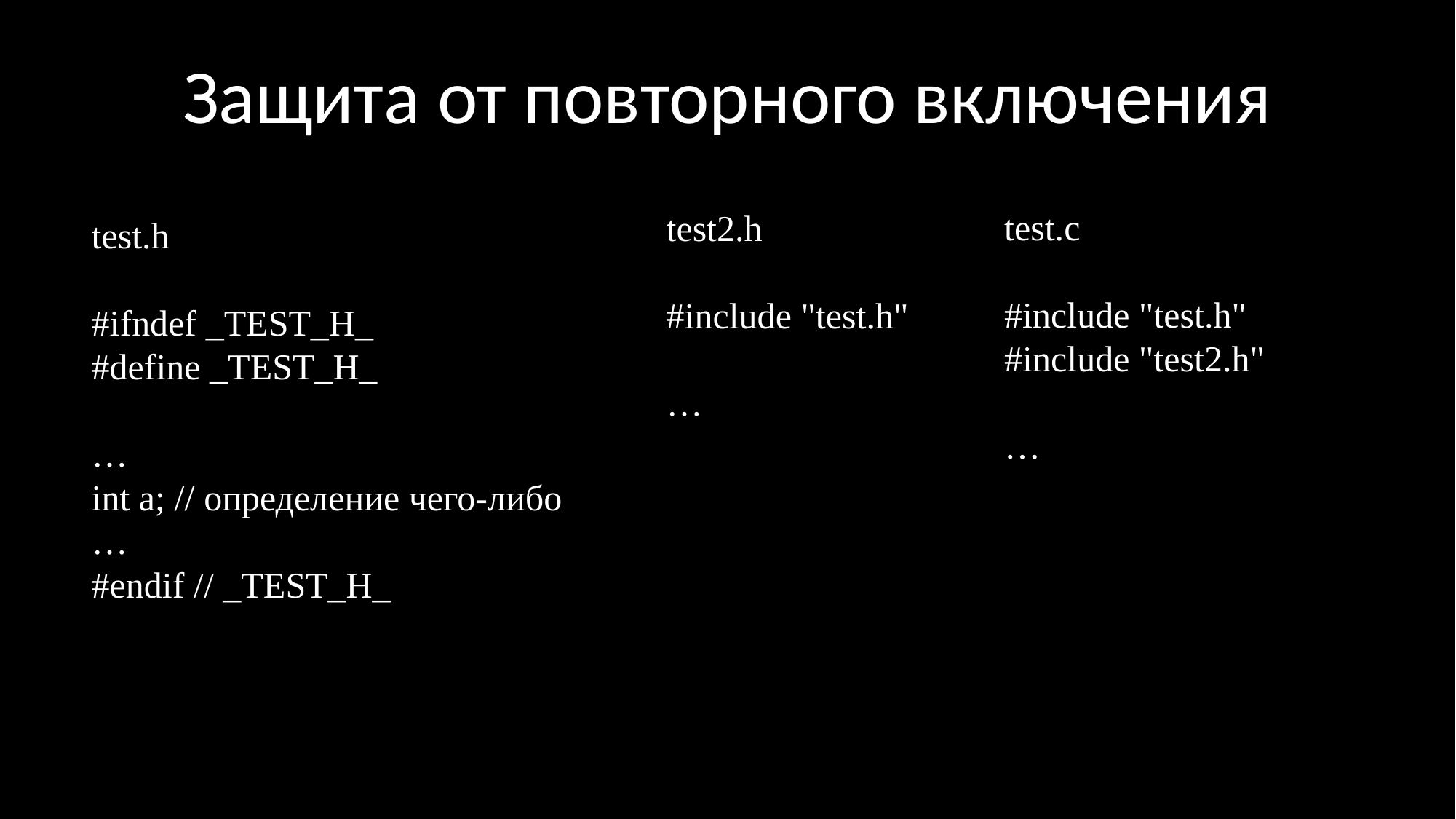

# Защита от повторного включения
test.c

#include "test.h"
#include "test2.h"

…
test2.h

#include "test.h"

…
test.h

#ifndef _TEST_H_
#define _TEST_H_

…
int a; // определение чего-либо
…
#endif // _TEST_H_